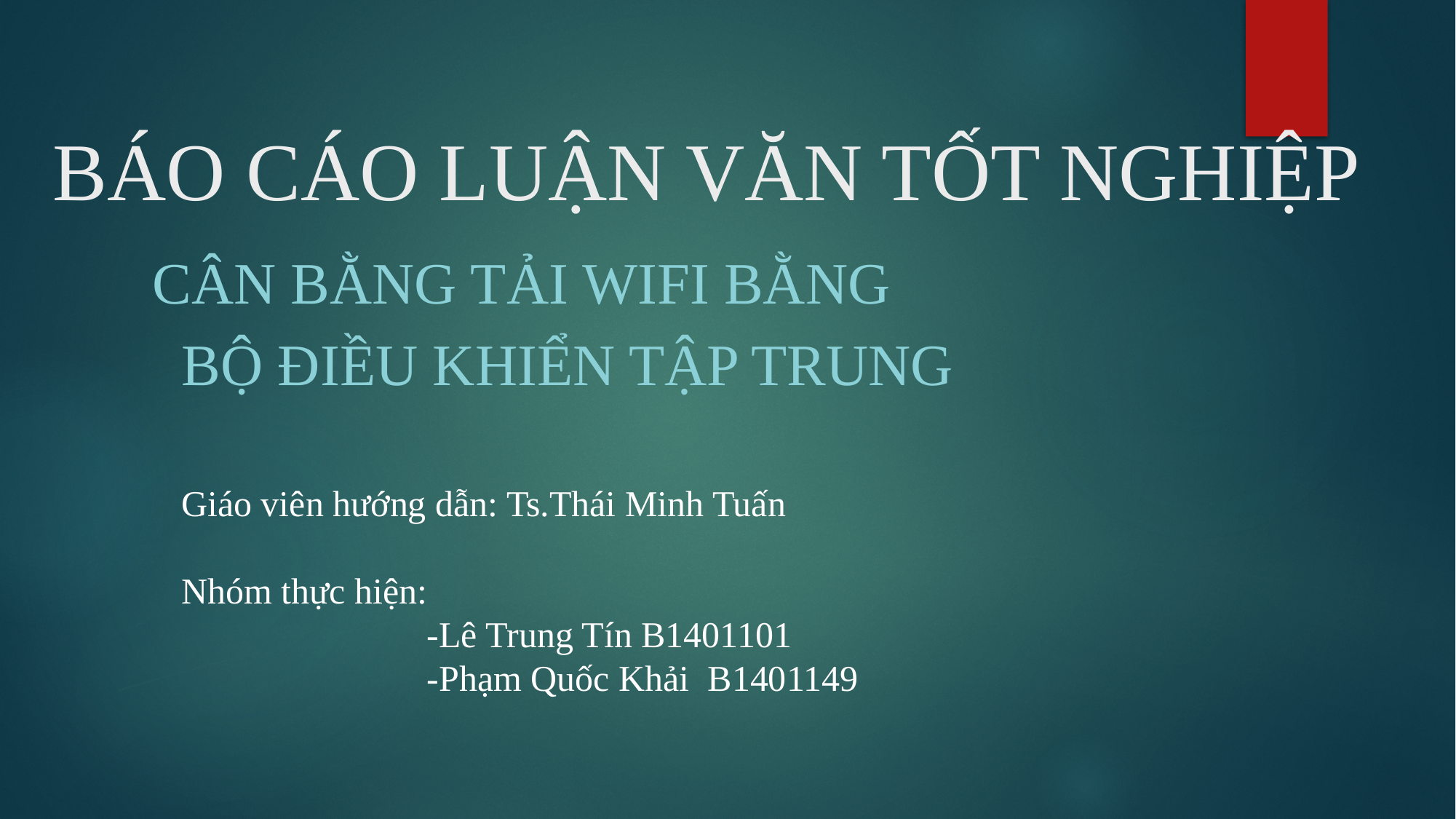

1
# BÁO CÁO LUẬN VĂN TỐT NGHIỆP
			CÂN BẰNG TẢI WIFi bằng
 		  Bộ điều khiển tập trung
Giáo viên hướng dẫn: Ts.Thái Minh Tuấn
Nhóm thực hiện:
		   -Lê Trung Tín B1401101
		   -Phạm Quốc Khải  B1401149